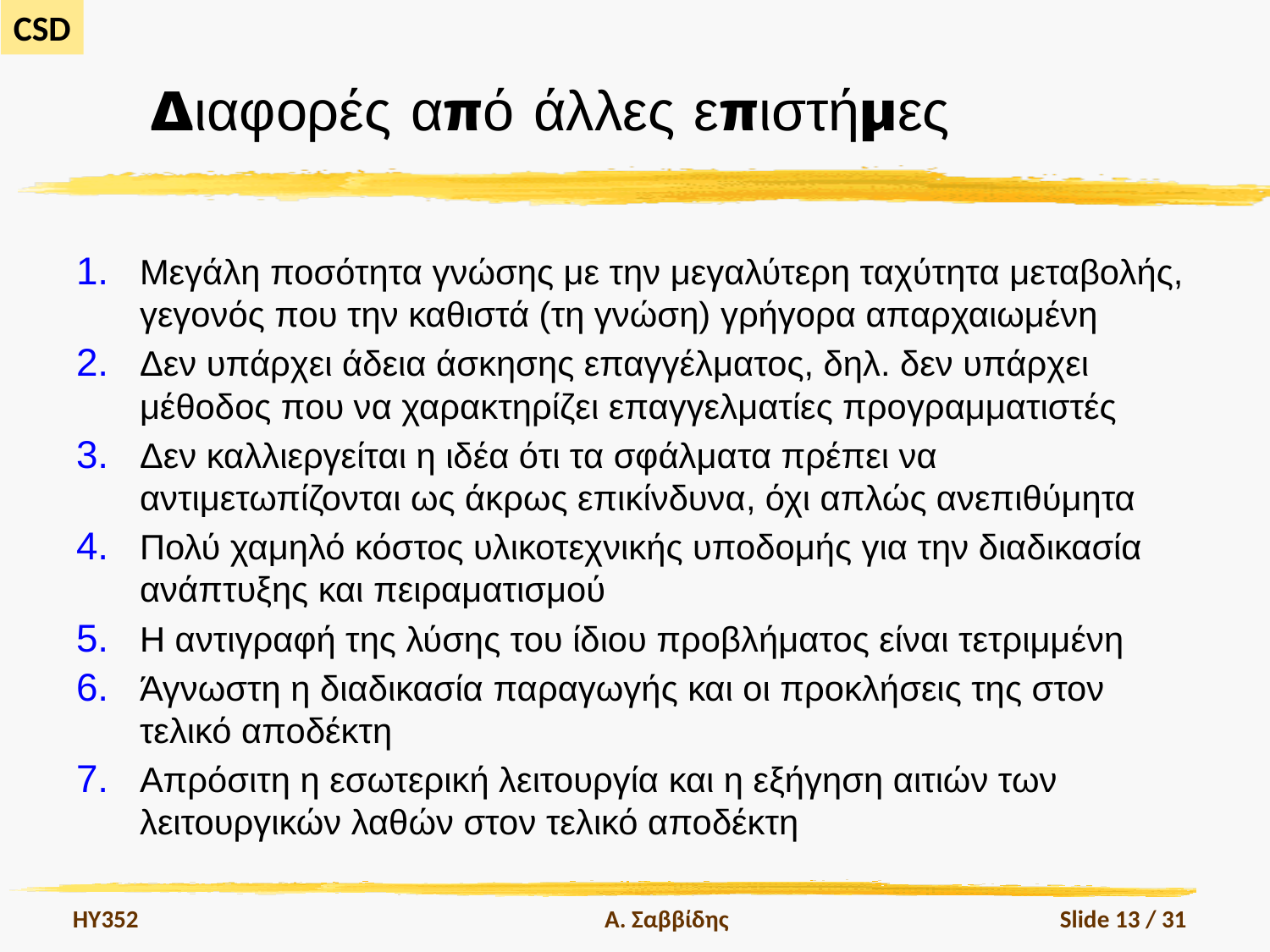

# Διαφορές από άλλες επιστήμες
Μεγάλη ποσότητα γνώσης με την μεγαλύτερη ταχύτητα μεταβολής, γεγονός που την καθιστά (τη γνώση) γρήγορα απαρχαιωμένη
Δεν υπάρχει άδεια άσκησης επαγγέλματος, δηλ. δεν υπάρχει μέθοδος που να χαρακτηρίζει επαγγελματίες προγραμματιστές
Δεν καλλιεργείται η ιδέα ότι τα σφάλματα πρέπει να αντιμετωπίζονται ως άκρως επικίνδυνα, όχι απλώς ανεπιθύμητα
Πολύ χαμηλό κόστος υλικοτεχνικής υποδομής για την διαδικασία ανάπτυξης και πειραματισμού
Η αντιγραφή της λύσης του ίδιου προβλήματος είναι τετριμμένη
Άγνωστη η διαδικασία παραγωγής και οι προκλήσεις της στον τελικό αποδέκτη
Απρόσιτη η εσωτερική λειτουργία και η εξήγηση αιτιών των λειτουργικών λαθών στον τελικό αποδέκτη
HY352
Α. Σαββίδης
Slide 13 / 31